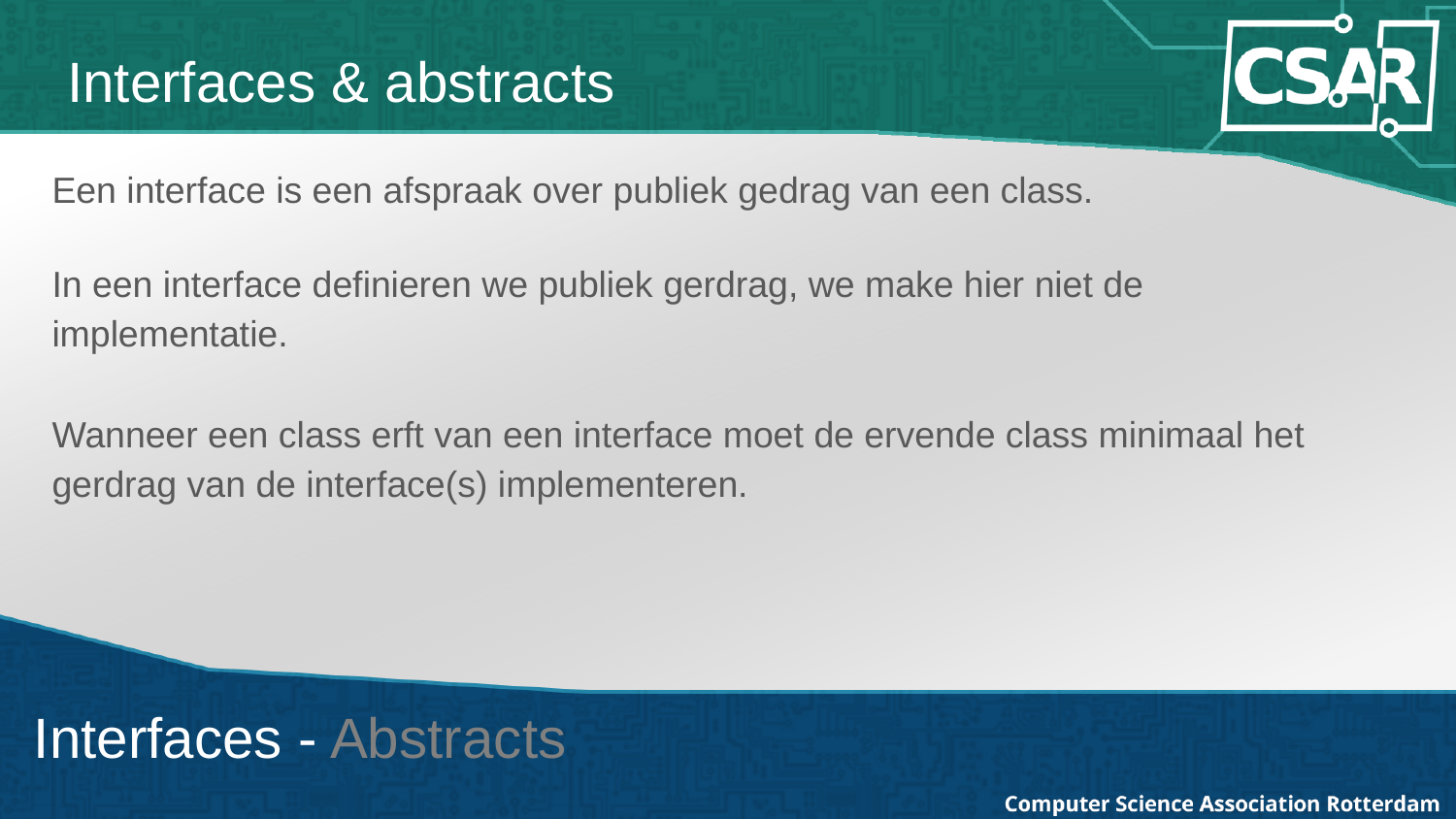

# Interfaces & abstracts
Een interface is een afspraak over publiek gedrag van een class.
In een interface definieren we publiek gerdrag, we make hier niet de implementatie.

Wanneer een class erft van een interface moet de ervende class minimaal het gerdrag van de interface(s) implementeren.
Interfaces - Abstracts